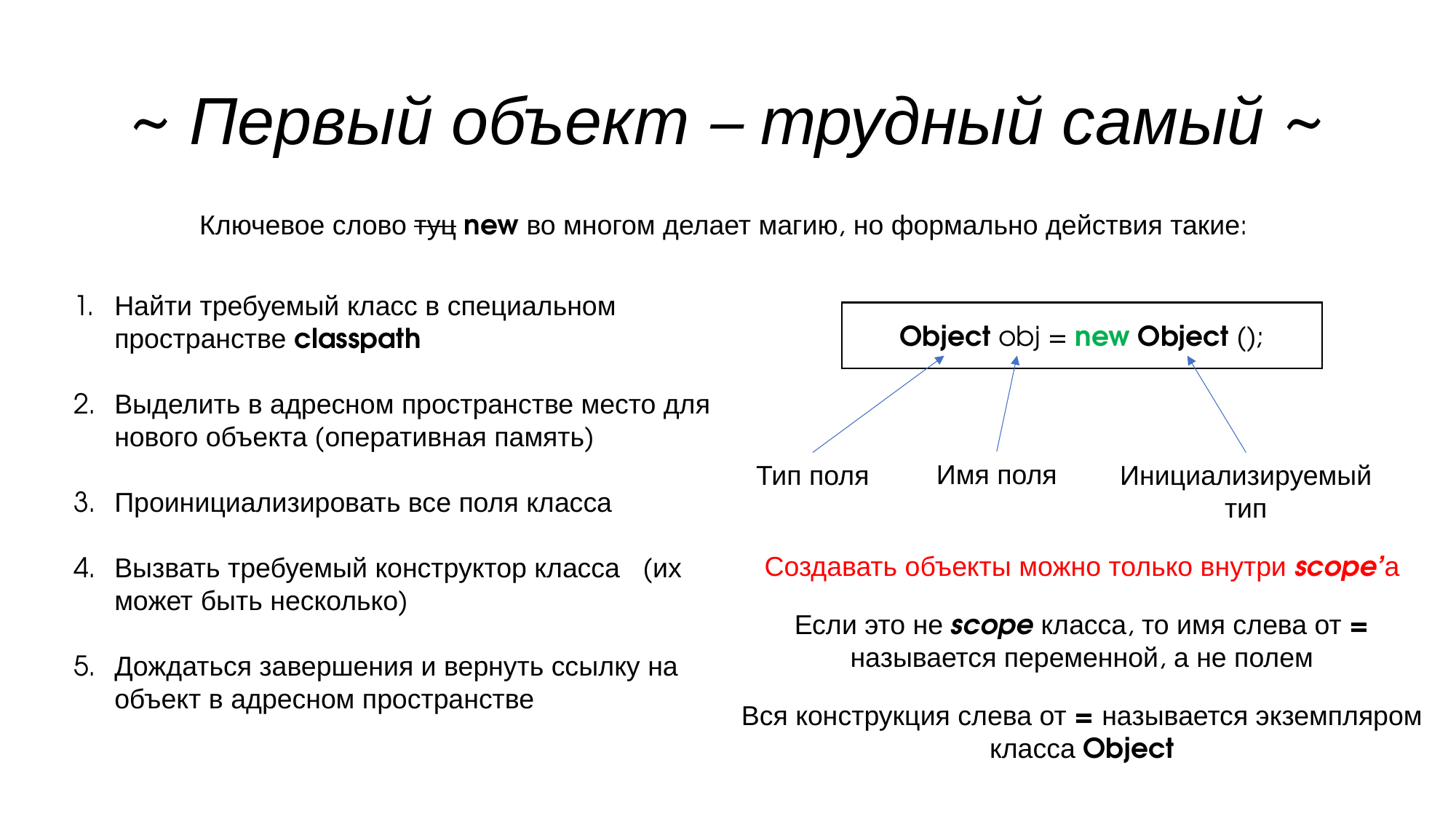

# ~ Первый объект – трудный самый ~
Ключевое слово туц new во многом делает магию, но формально действия такие:
Найти требуемый класс в специальном пространстве classpath

Выделить в адресном пространстве место для нового объекта (оперативная память)

Проинициализировать все поля класса

Вызвать требуемый конструктор класса   (их может быть несколько)

Дождаться завершения и вернуть ссылку на объект в адресном пространстве
Object obj = new Object ();
Имя поля
Тип поля
Инициализируемый тип
Создавать объекты можно только внутри scope’а
Если это не scope класса, то имя слева от = называется переменной, а не полем
Вся конструкция слева от = называется экземпляром класса Object